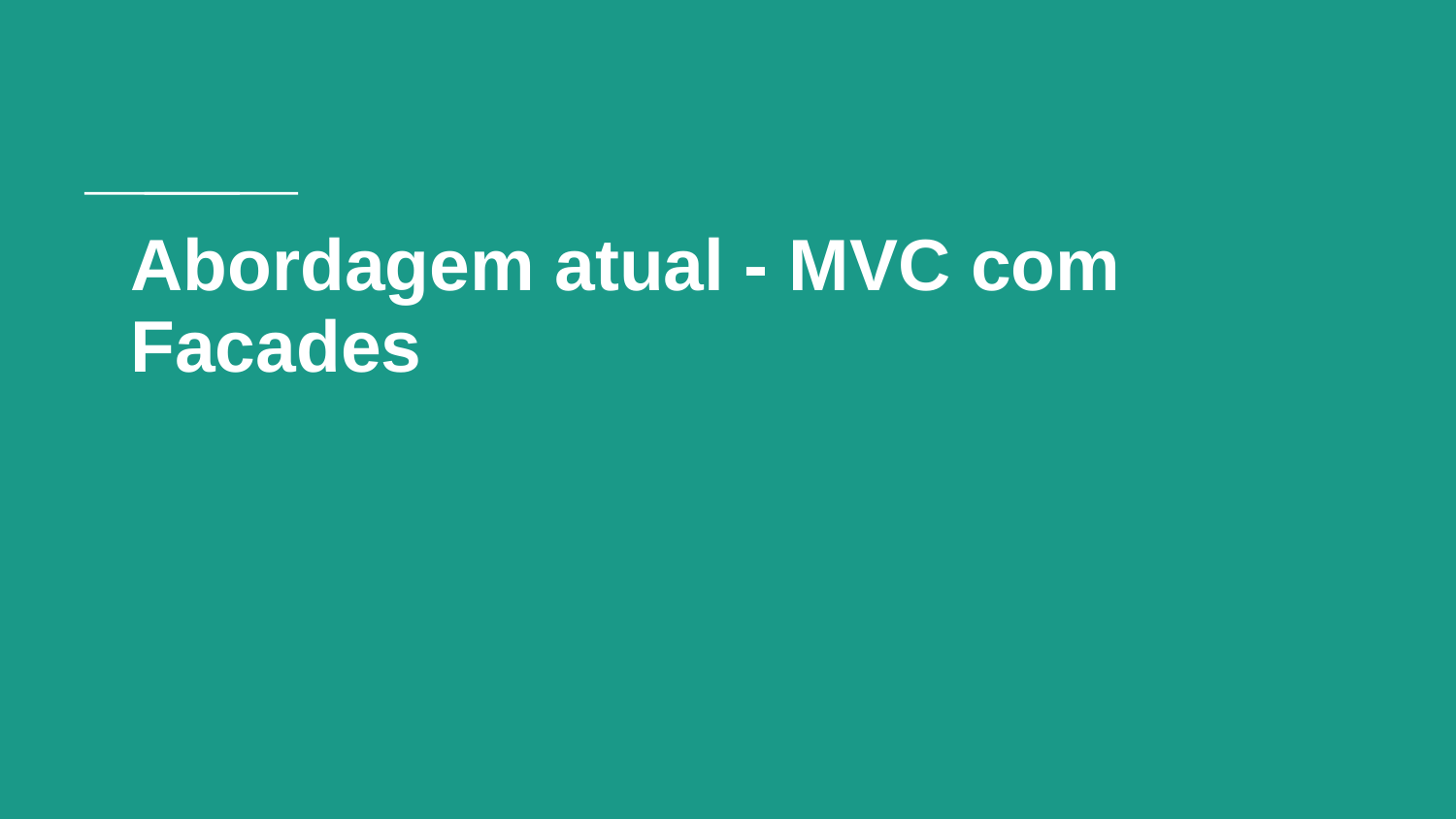

# Abordagem atual - MVC com Facades